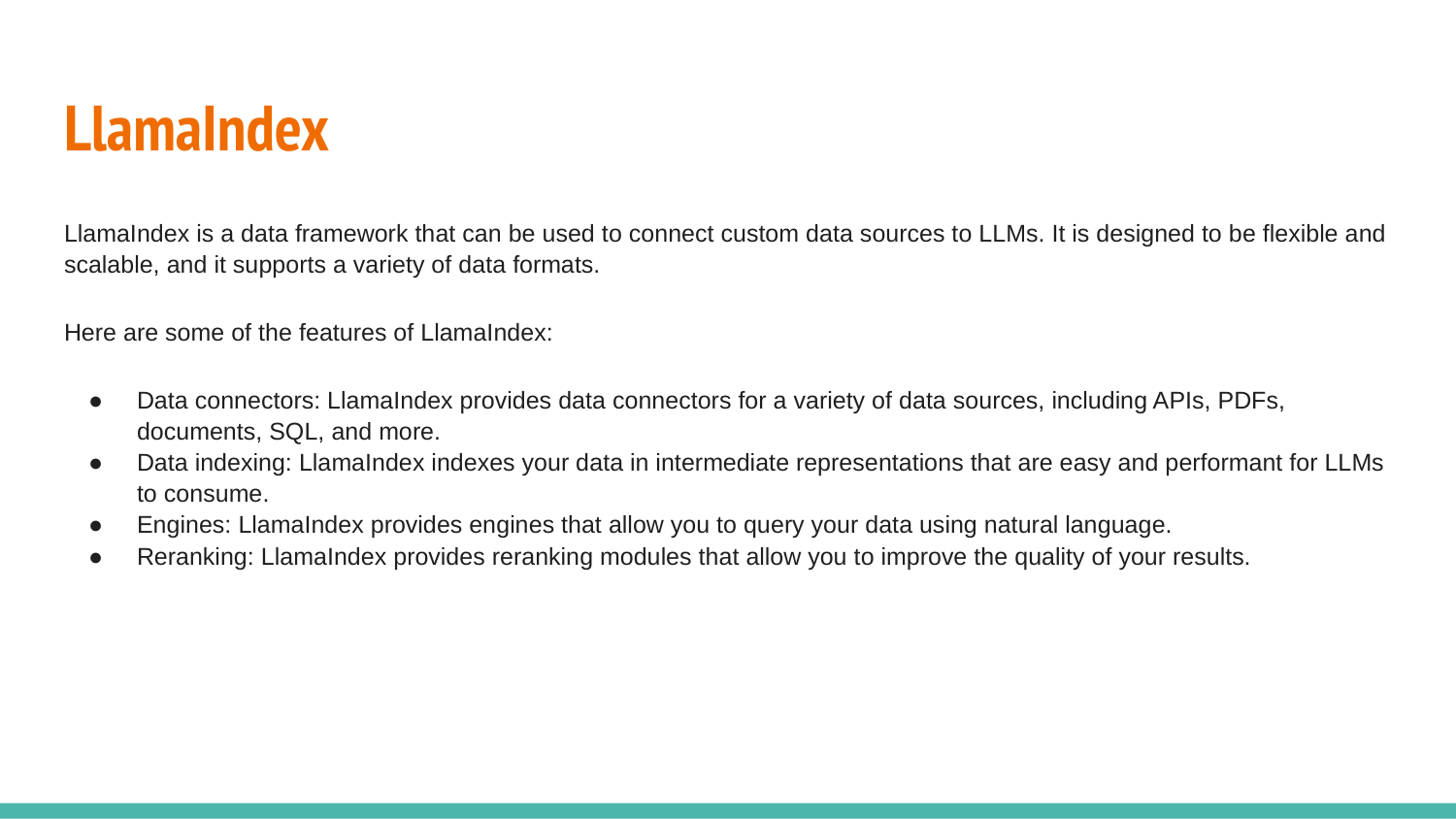

# LlamaIndex
LlamaIndex is a data framework that can be used to connect custom data sources to LLMs. It is designed to be flexible and scalable, and it supports a variety of data formats.
Here are some of the features of LlamaIndex:
Data connectors: LlamaIndex provides data connectors for a variety of data sources, including APIs, PDFs, documents, SQL, and more.
Data indexing: LlamaIndex indexes your data in intermediate representations that are easy and performant for LLMs to consume.
Engines: LlamaIndex provides engines that allow you to query your data using natural language.
Reranking: LlamaIndex provides reranking modules that allow you to improve the quality of your results.